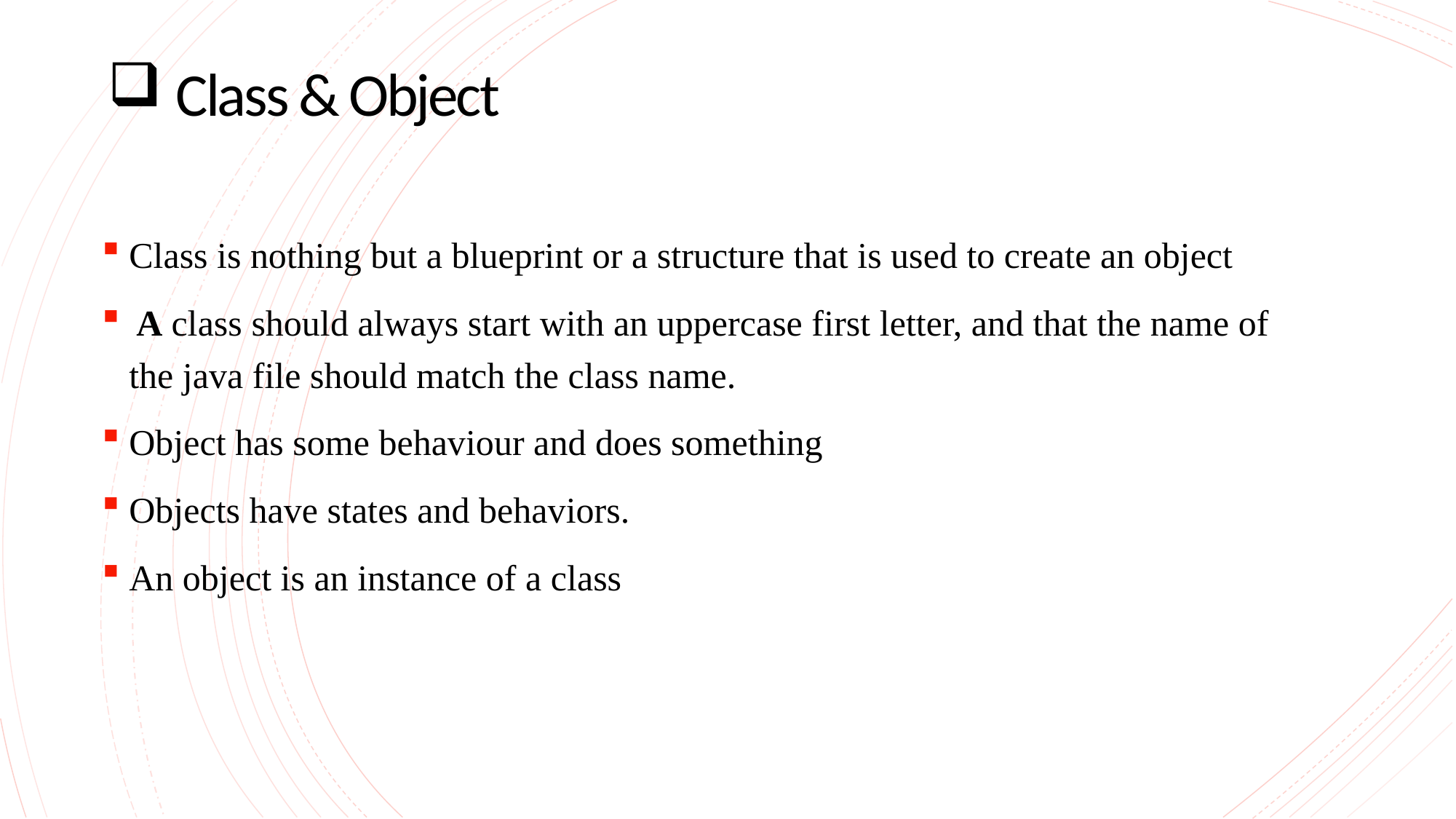

# Class & Object
Class is nothing but a blueprint or a structure that is used to create an object
 A class should always start with an uppercase first letter, and that the name of the java file should match the class name.
Object has some behaviour and does something
Objects have states and behaviors.
An object is an instance of a class